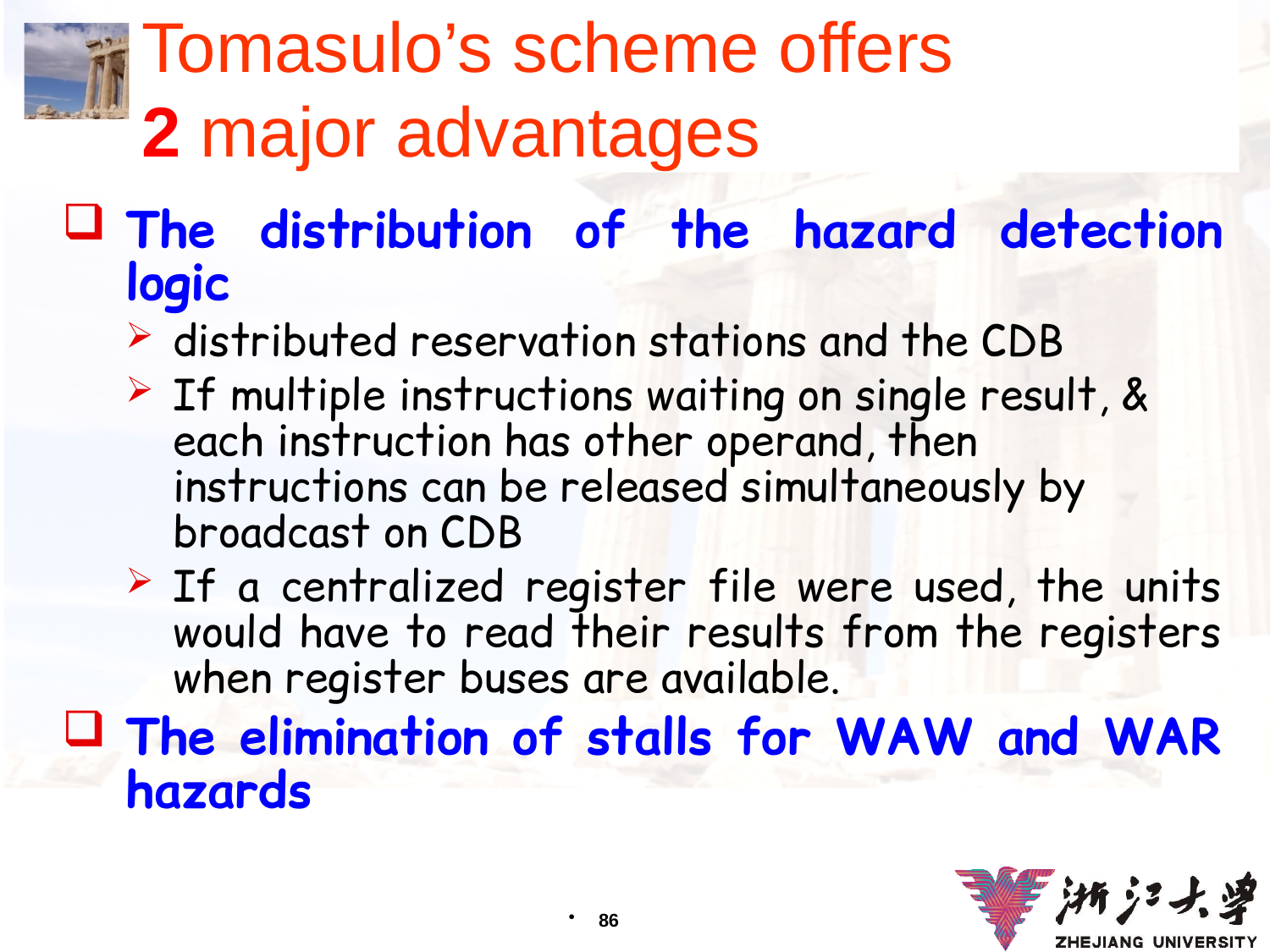

# Tomasulo’s scheme offers 2 major advantages
The distribution of the hazard detection logic
distributed reservation stations and the CDB
If multiple instructions waiting on single result, & each instruction has other operand, then instructions can be released simultaneously by broadcast on CDB
If a centralized register file were used, the units would have to read their results from the registers when register buses are available.
The elimination of stalls for WAW and WAR hazards